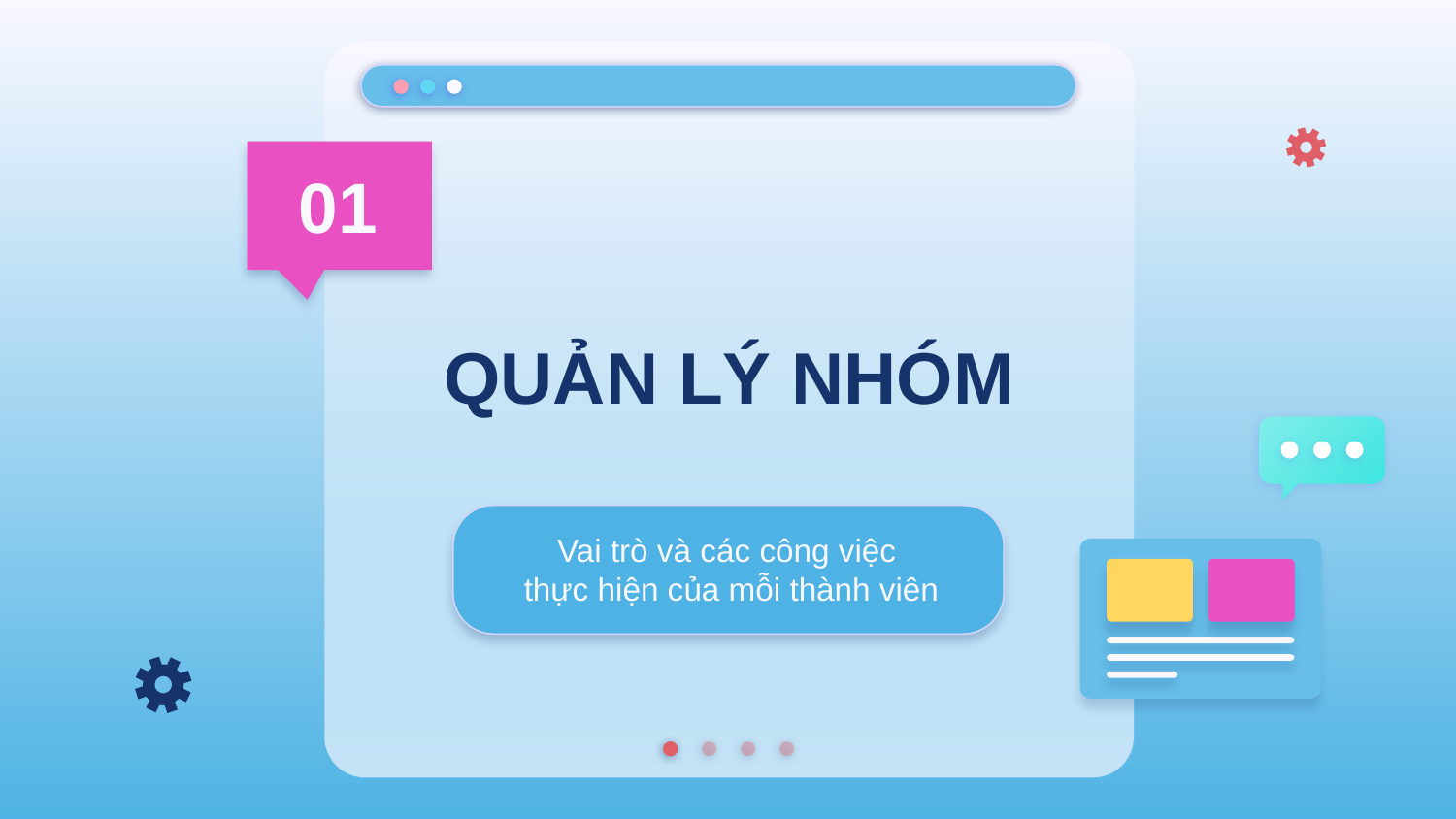

01
# QUẢN LÝ NHÓM

Vai trò và các công việc
thực hiện của mỗi thành viên